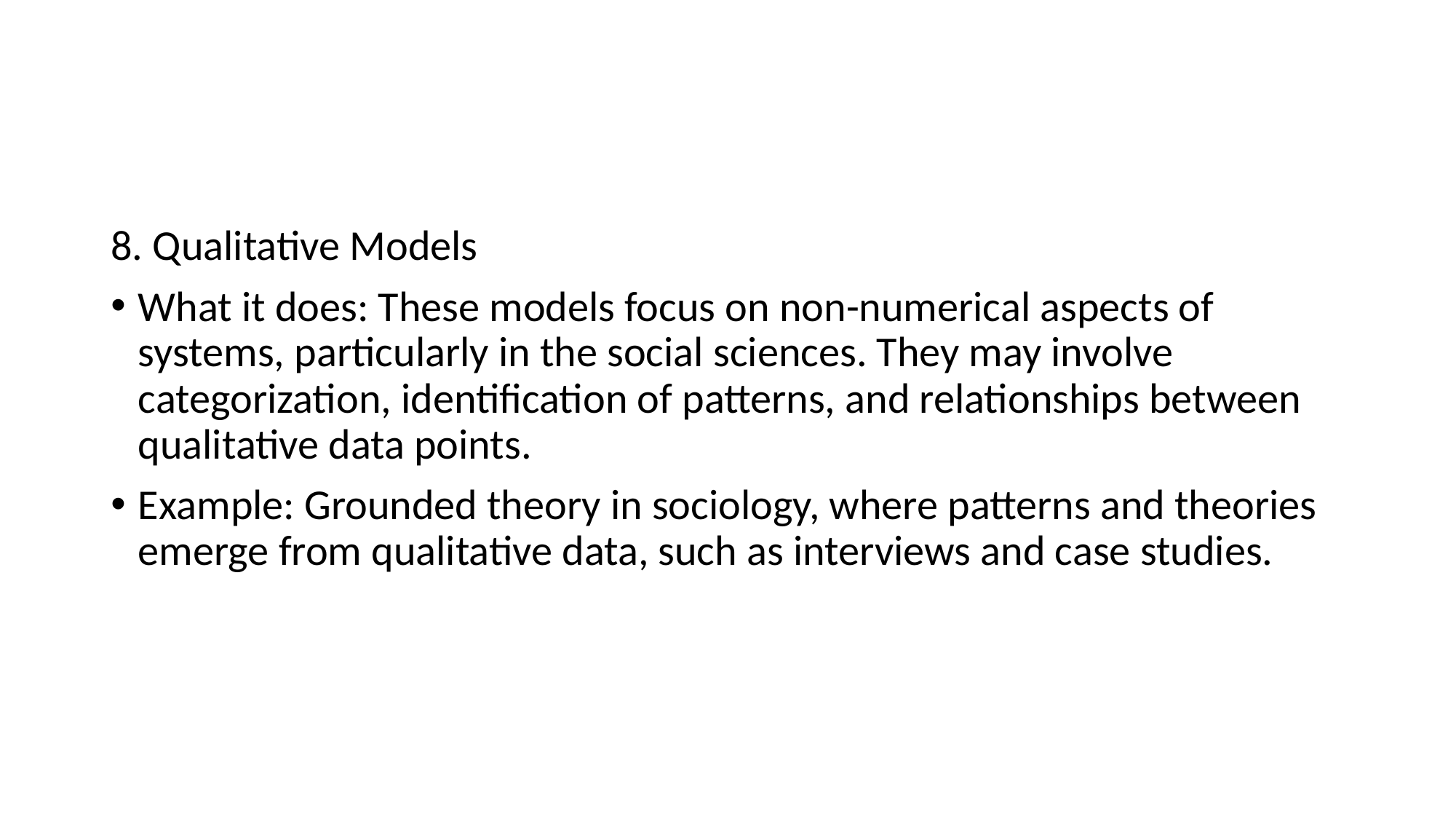

#
8. Qualitative Models
What it does: These models focus on non-numerical aspects of systems, particularly in the social sciences. They may involve categorization, identification of patterns, and relationships between qualitative data points.
Example: Grounded theory in sociology, where patterns and theories emerge from qualitative data, such as interviews and case studies.